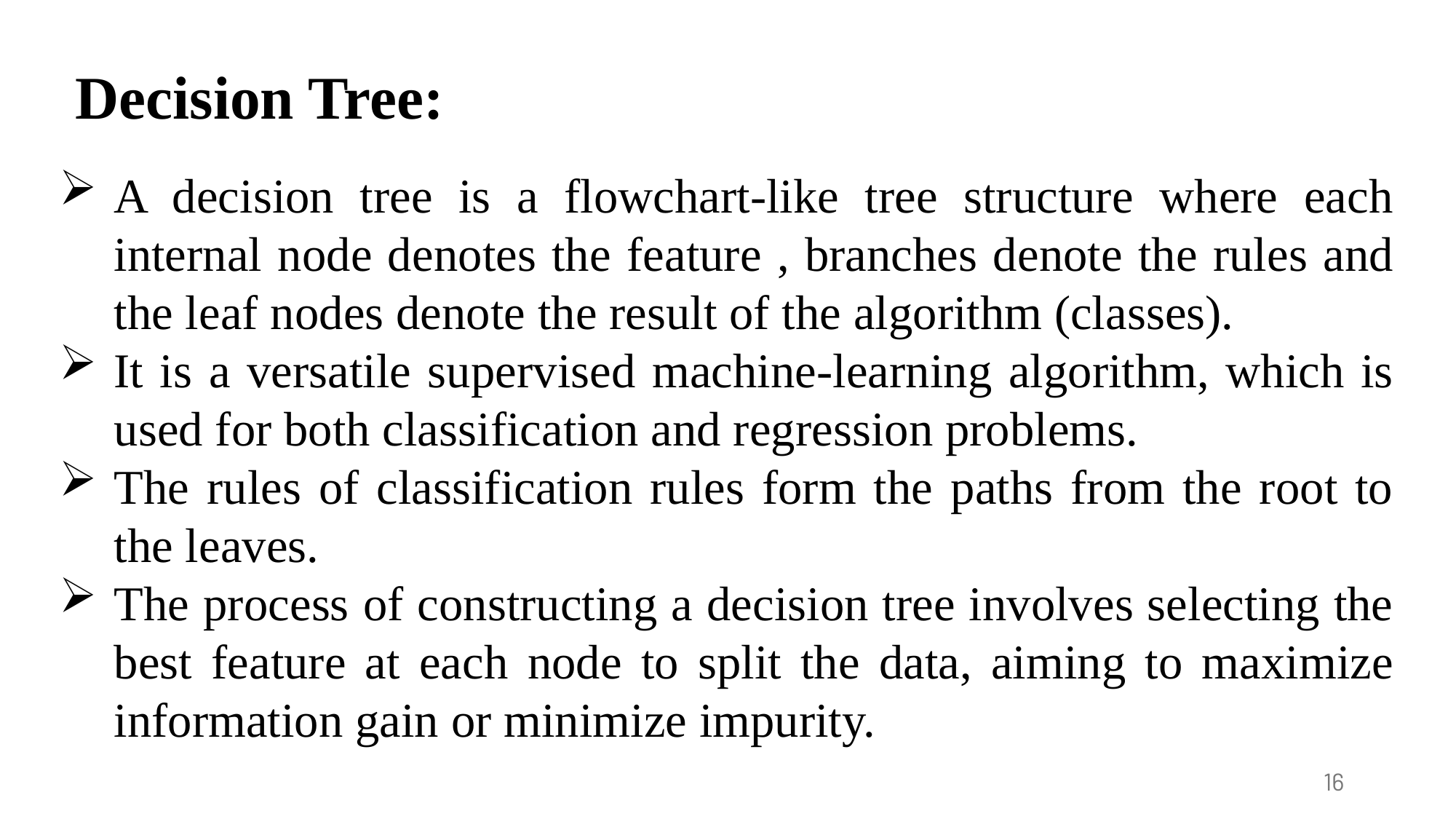

# Decision Tree:
A decision tree is a flowchart-like tree structure where each internal node denotes the feature , branches denote the rules and the leaf nodes denote the result of the algorithm (classes).
It is a versatile supervised machine-learning algorithm, which is used for both classification and regression problems.
The rules of classification rules form the paths from the root to the leaves.
The process of constructing a decision tree involves selecting the best feature at each node to split the data, aiming to maximize information gain or minimize impurity.
16